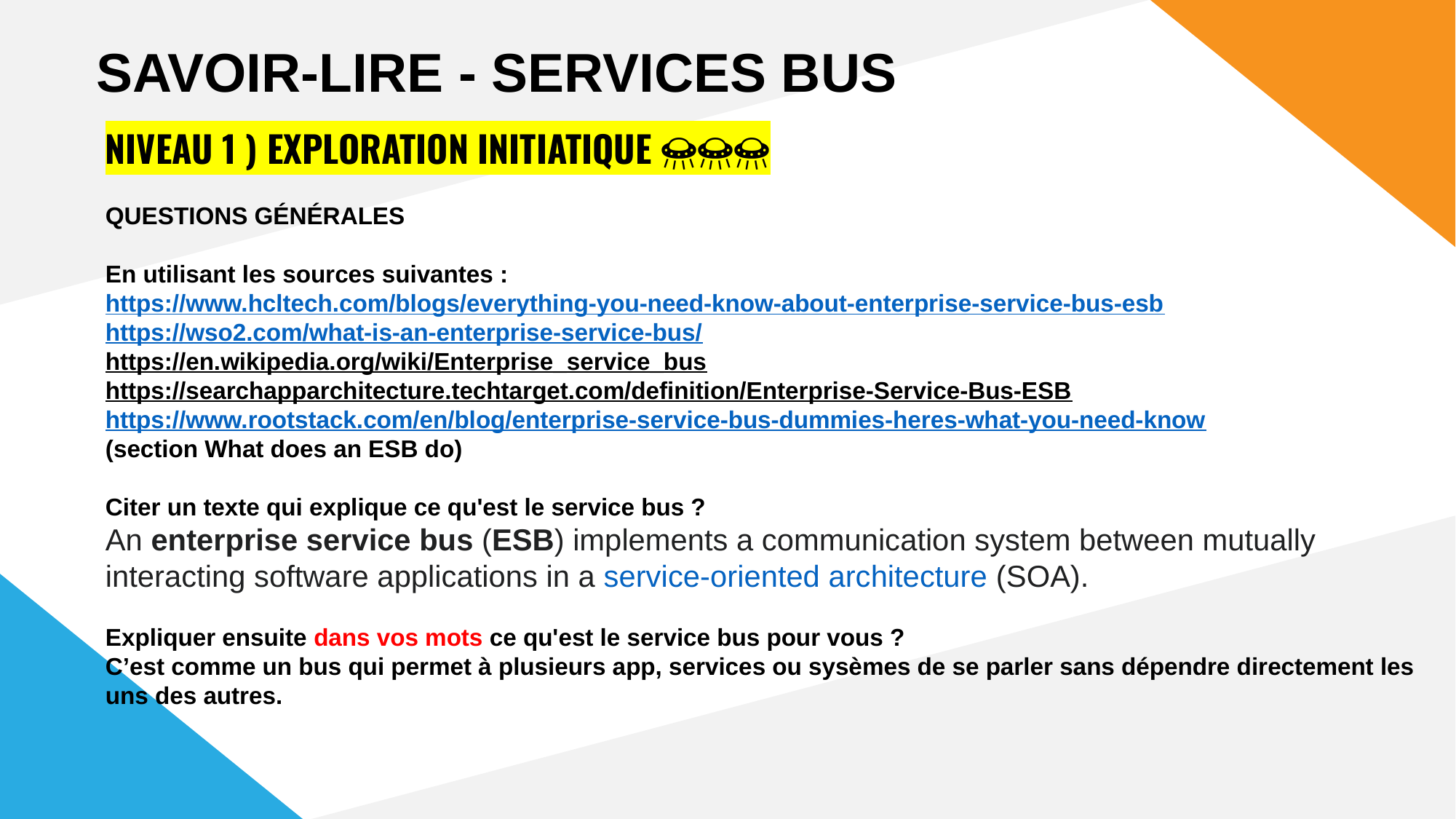

SAVOIR-LIRE - SERVICES BUS
NIVEAU 1 ) EXPLORATION INITIATIQUE 🛸🛸🛸

QUESTIONS GÉNÉRALES

En utilisant les sources suivantes :
https://www.hcltech.com/blogs/everything-you-need-know-about-enterprise-service-bus-esb
https://wso2.com/what-is-an-enterprise-service-bus/
https://en.wikipedia.org/wiki/Enterprise_service_bus
https://searchapparchitecture.techtarget.com/definition/Enterprise-Service-Bus-ESB
https://www.rootstack.com/en/blog/enterprise-service-bus-dummies-heres-what-you-need-know
(section What does an ESB do)

Citer un texte qui explique ce qu'est le service bus ?
An enterprise service bus (ESB) implements a communication system between mutually interacting software applications in a service-oriented architecture (SOA).

Expliquer ensuite dans vos mots ce qu'est le service bus pour vous ?
C’est comme un bus qui permet à plusieurs app, services ou sysèmes de se parler sans dépendre directement les uns des autres.